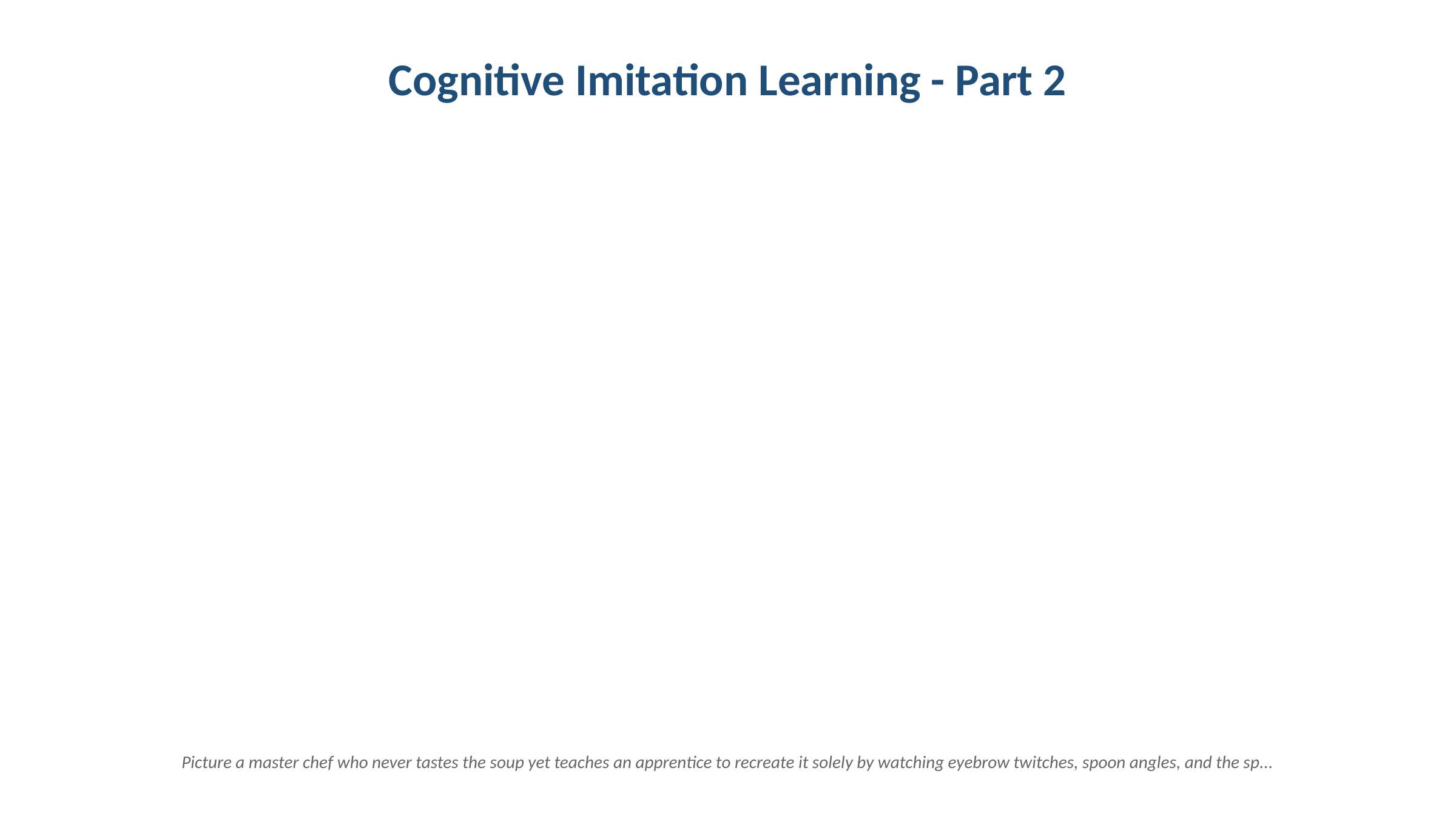

Cognitive Imitation Learning - Part 2
Picture a master chef who never tastes the soup yet teaches an apprentice to recreate it solely by watching eyebrow twitches, spoon angles, and the sp...